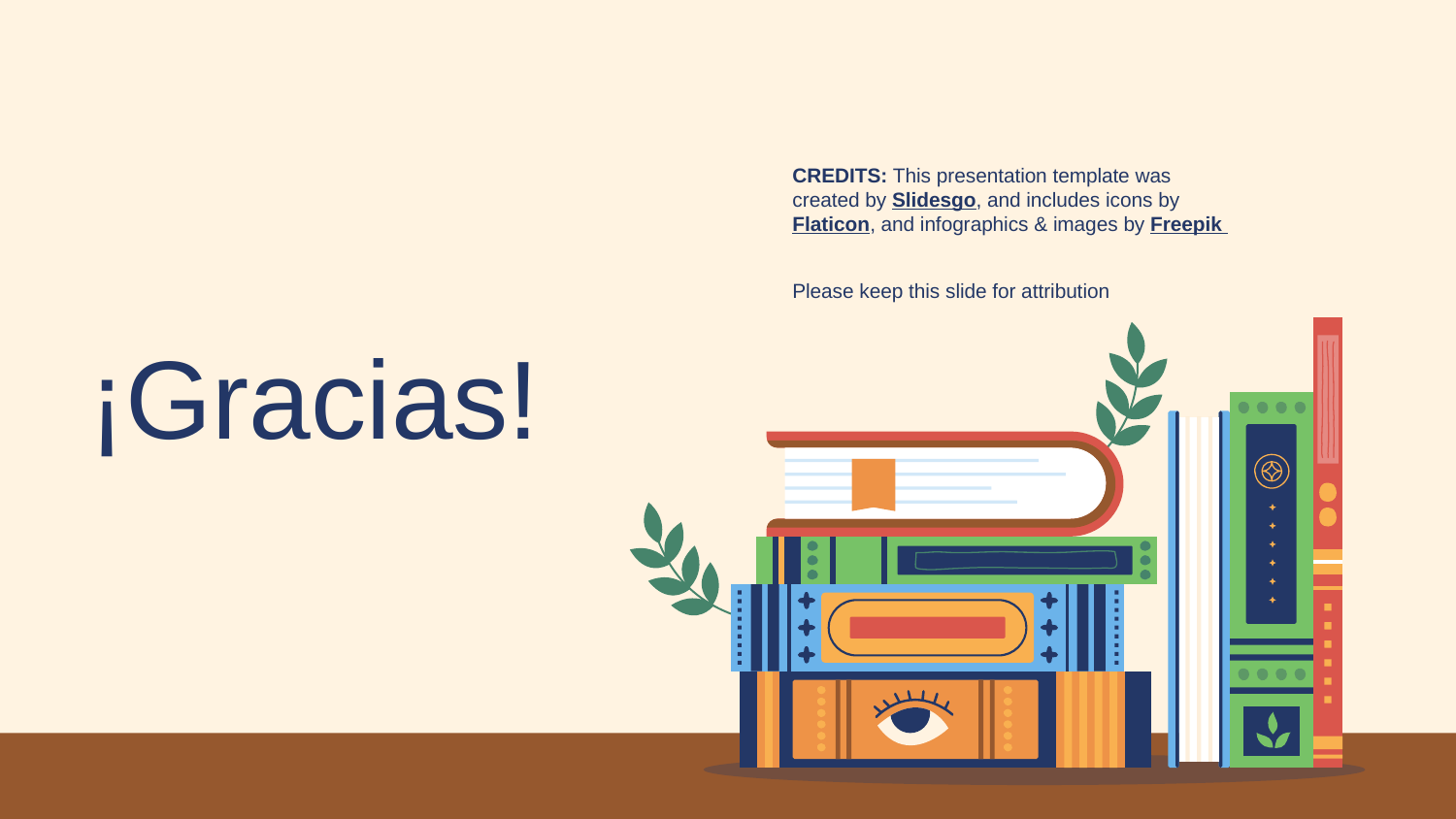

Please keep this slide for attribution

# ¡Gracias!